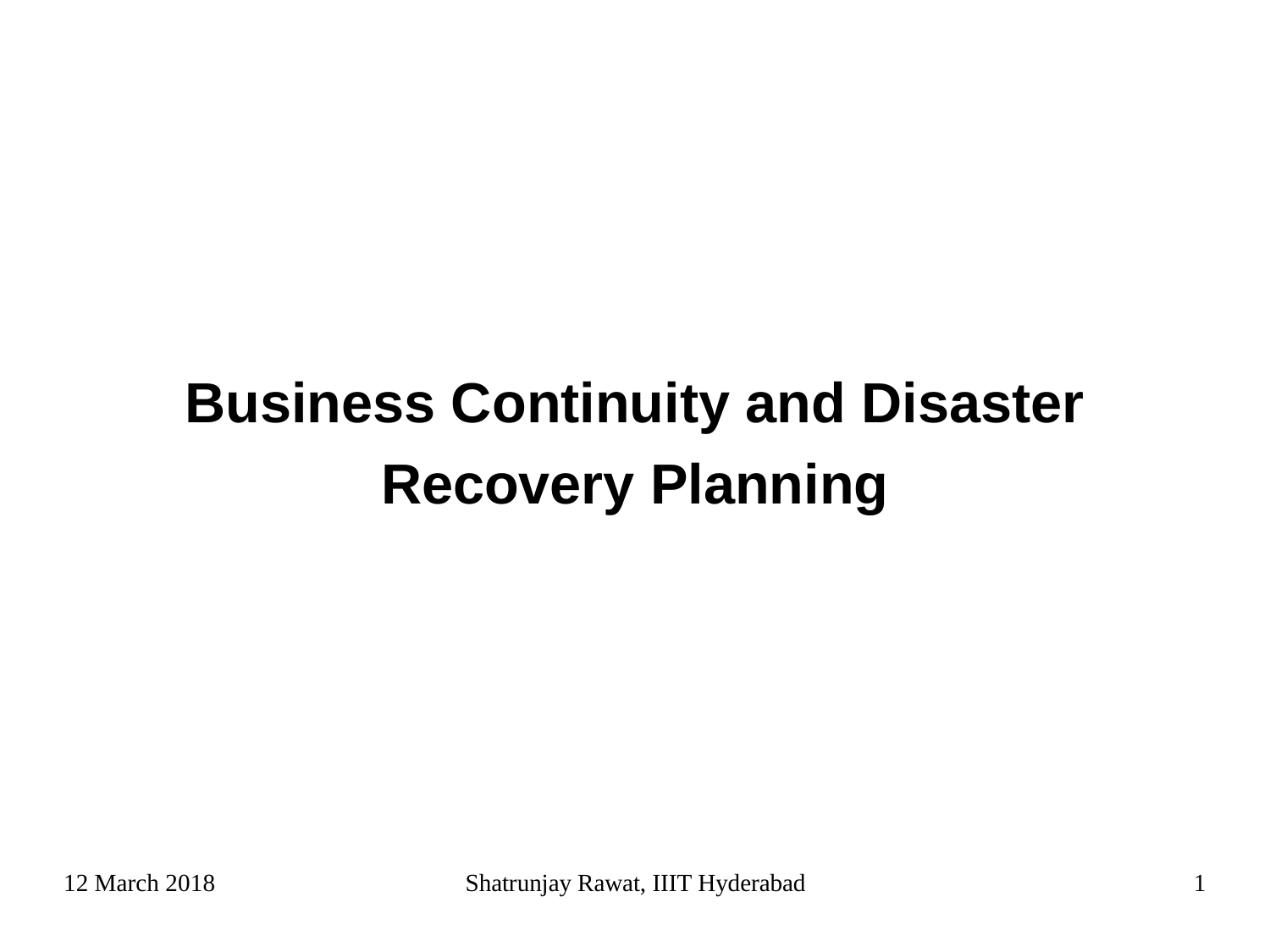

# Business Continuity and Disaster Recovery Planning
12 March 2018
Shatrunjay Rawat, IIIT Hyderabad
1